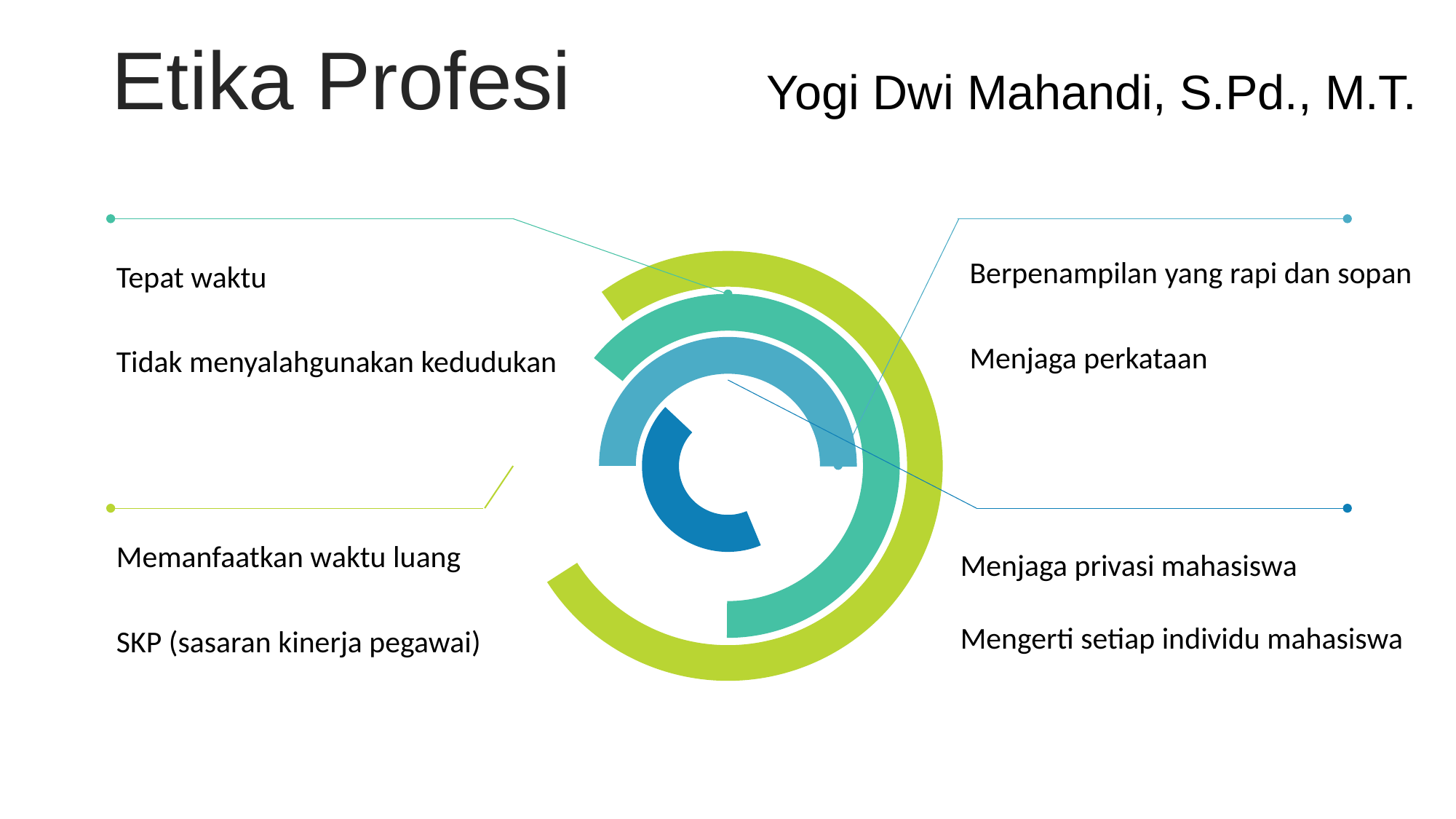

Etika Profesi 		Yogi Dwi Mahandi, S.Pd., M.T.
Berpenampilan yang rapi dan sopan
Menjaga perkataan
Tepat waktu
Tidak menyalahgunakan kedudukan

Memanfaatkan waktu luang
SKP (sasaran kinerja pegawai)
Menjaga privasi mahasiswa

Mengerti setiap individu mahasiswa